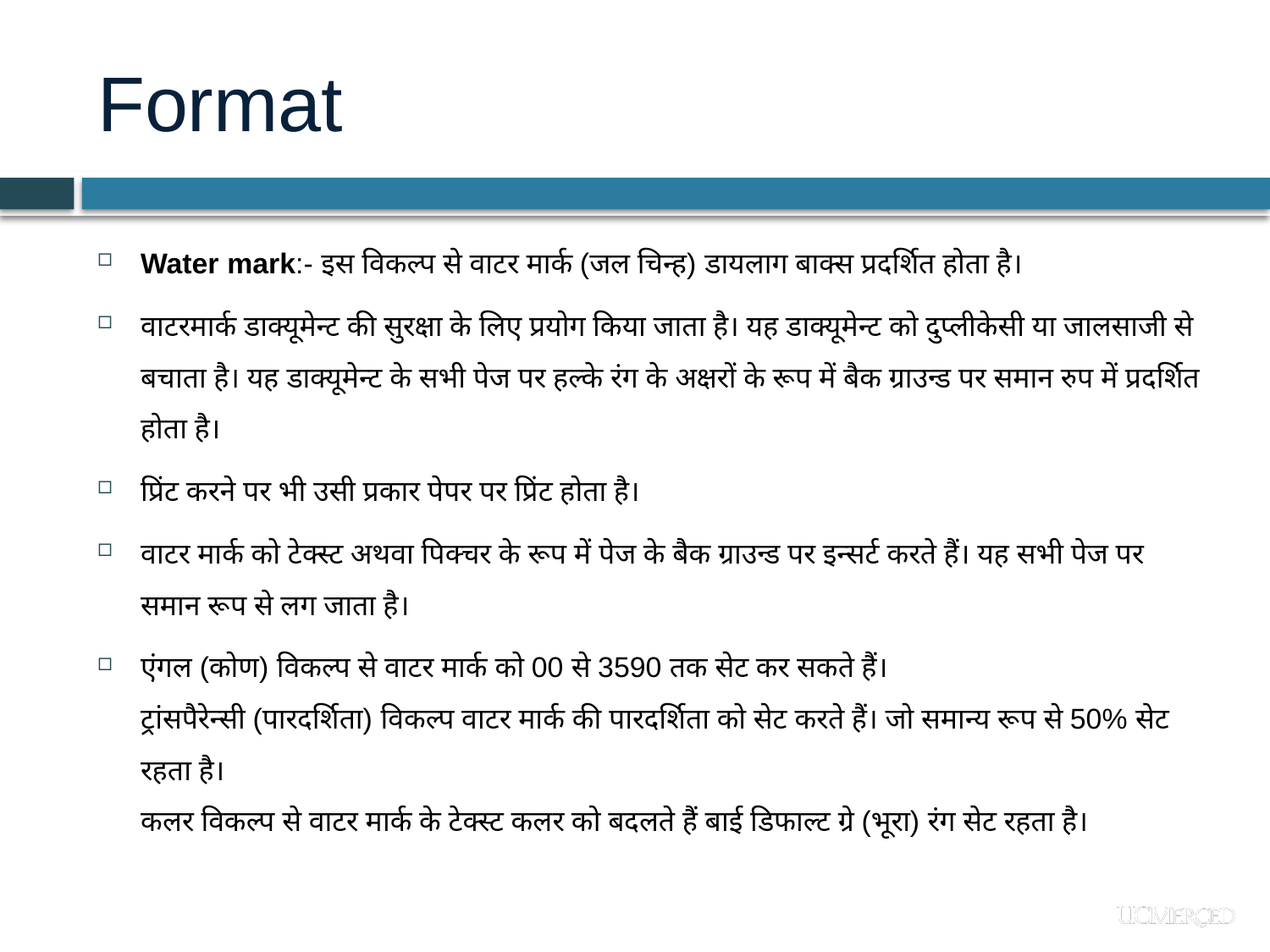

# Format
Water mark:- इस विकल्प से वाटर मार्क (जल चिन्ह) डायलाग बाक्स प्रदर्शित होता है।
वाटरमार्क डाक्यूमेन्ट की सुरक्षा के लिए प्रयोग किया जाता है। यह डाक्यूमेन्ट को दुप्लीकेसी या जालसाजी से बचाता है। यह डाक्यूमेन्ट के सभी पेज पर हल्के रंग के अक्षरों के रूप में बैक ग्राउन्ड पर समान रुप में प्रदर्शित होता है।
प्रिंट करने पर भी उसी प्रकार पेपर पर प्रिंट होता है।
वाटर मार्क को टेक्स्ट अथवा पिक्चर के रूप में पेज के बैक ग्राउन्ड पर इन्सर्ट करते हैं। यह सभी पेज पर समान रूप से लग जाता है।
एंगल (कोण) विकल्प से वाटर मार्क को 00 से 3590 तक सेट कर सकते हैं।
ट्रांसपैरेन्सी (पारदर्शिता) विकल्प वाटर मार्क की पारदर्शिता को सेट करते हैं। जो समान्य रूप से 50% सेट रहता है।
कलर विकल्प से वाटर मार्क के टेक्स्ट कलर को बदलते हैं बाई डिफाल्ट ग्रे (भूरा) रंग सेट रहता है।